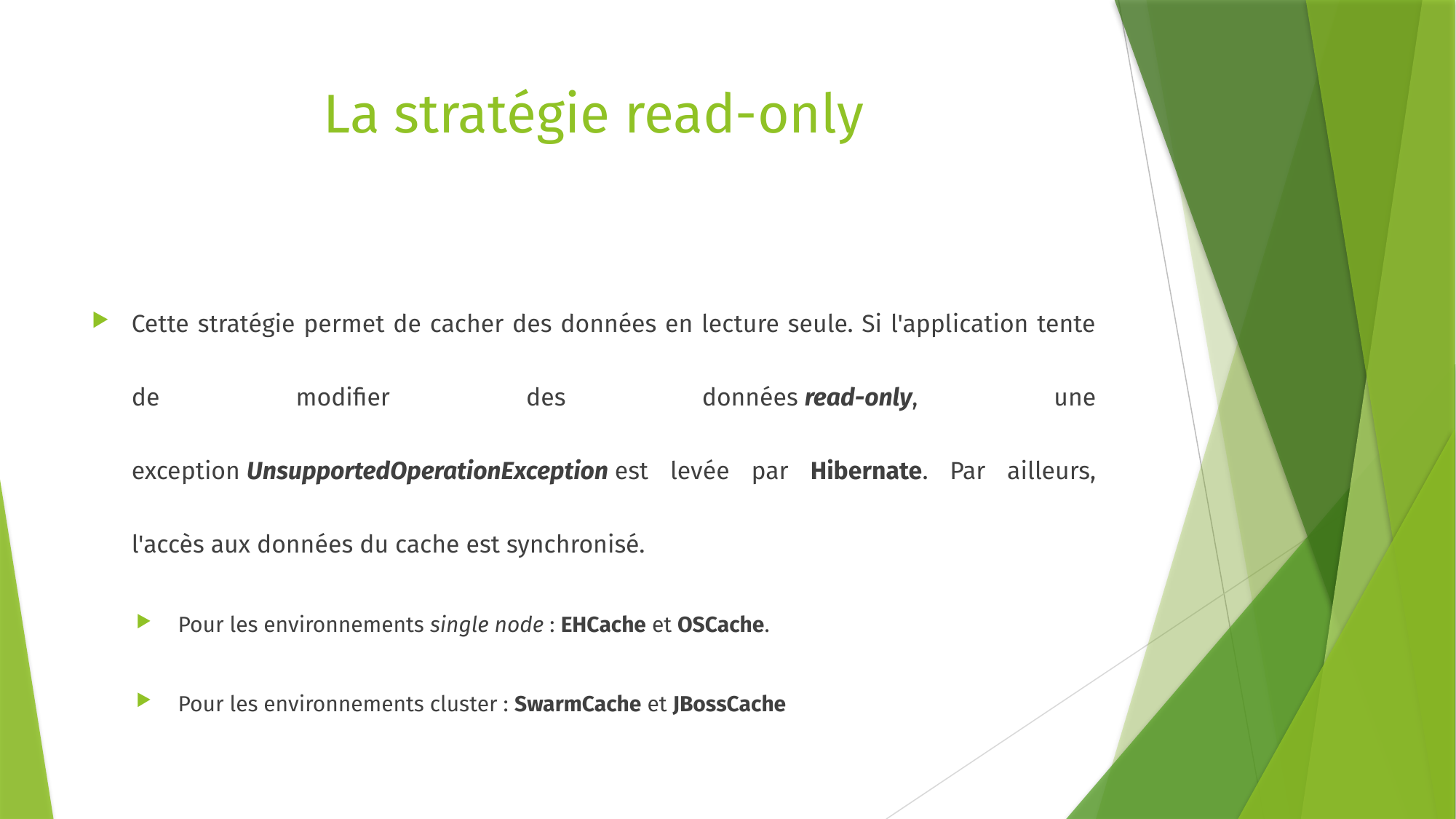

# La stratégie read-only
Cette stratégie permet de cacher des données en lecture seule. Si l'application tente de modifier des données read-only, une exception UnsupportedOperationException est levée par Hibernate. Par ailleurs, l'accès aux données du cache est synchronisé.
Pour les environnements single node : EHCache et OSCache.
Pour les environnements cluster : SwarmCache et JBossCache